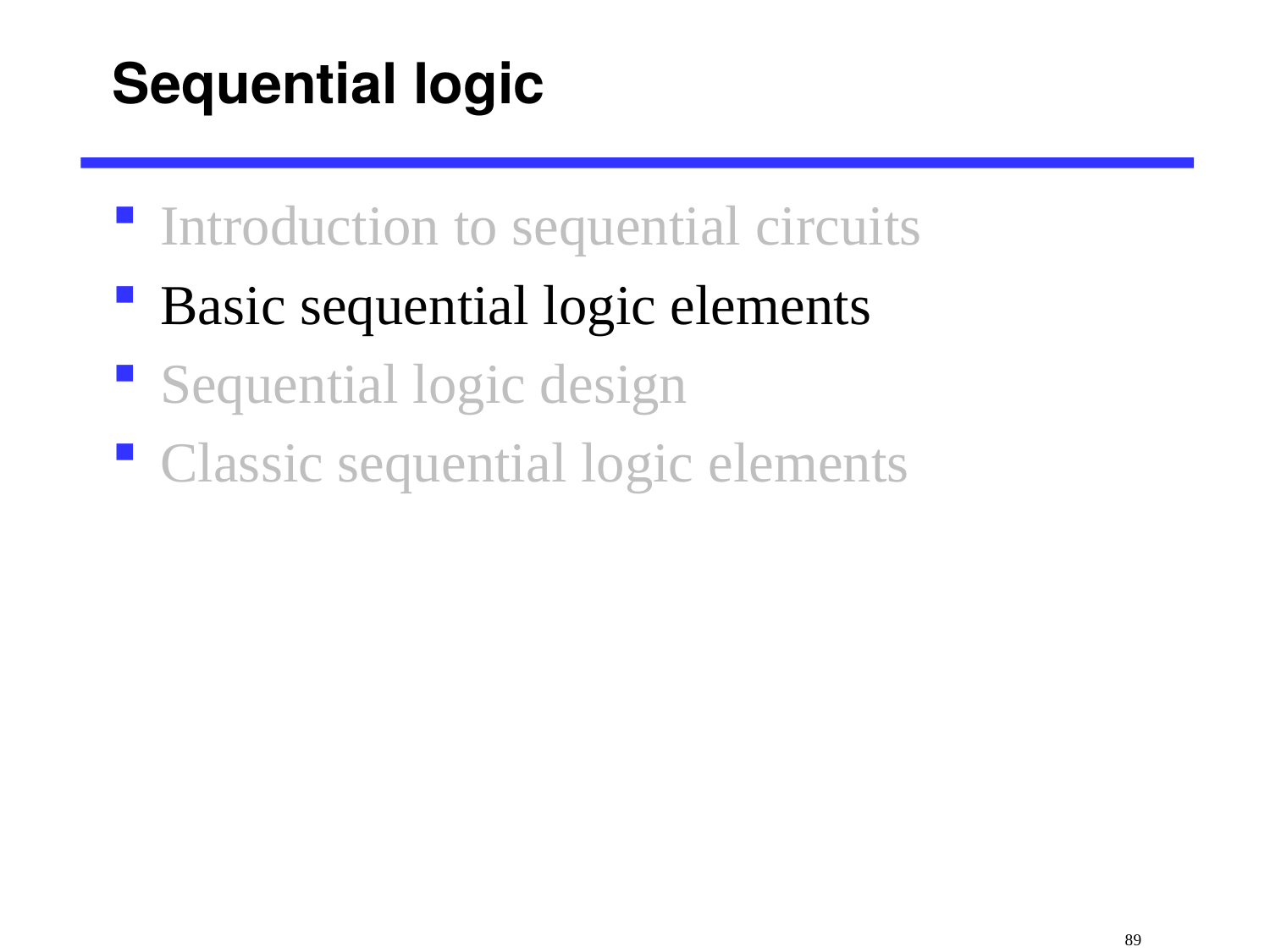

# Sequential logic
Introduction to sequential circuits
Basic sequential logic elements
Sequential logic design
Classic sequential logic elements

                           89